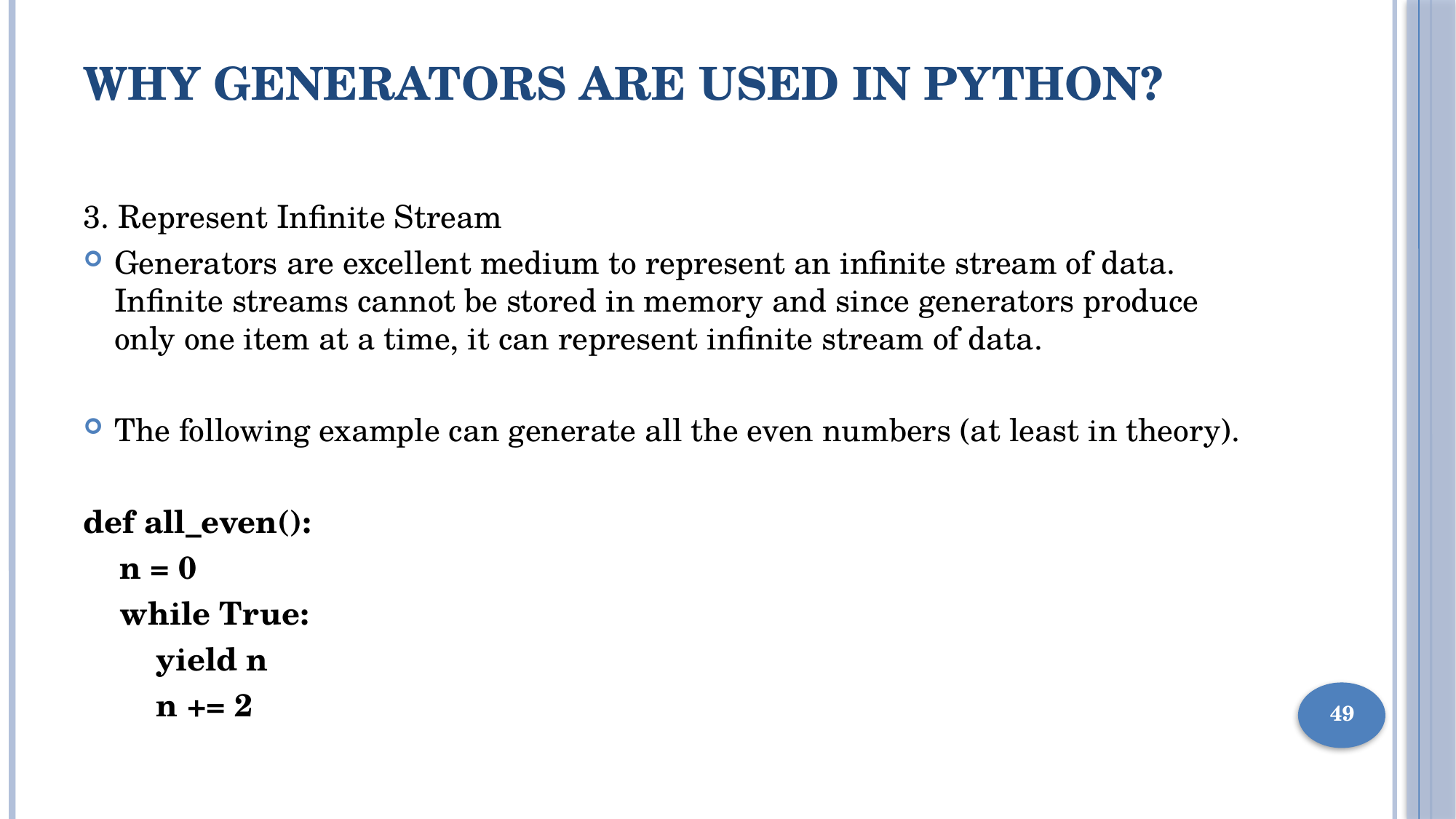

# Why generators are used in Python?
3. Represent Infinite Stream
Generators are excellent medium to represent an infinite stream of data. Infinite streams cannot be stored in memory and since generators produce only one item at a time, it can represent infinite stream of data.

The following example can generate all the even numbers (at least in theory).

def all_even():
    n = 0
    while True:
        yield n
        n += 2

49